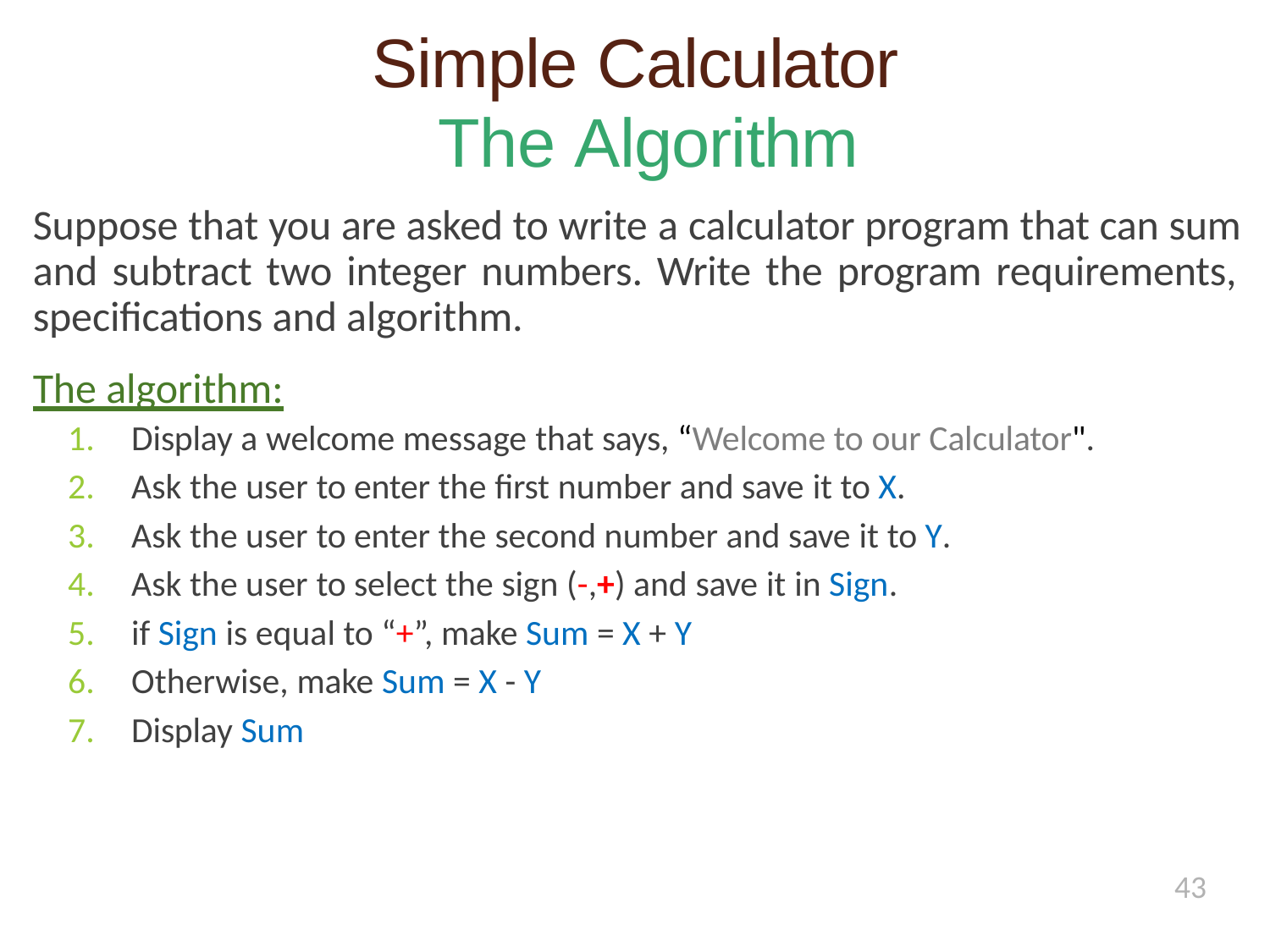

# Simple Calculator  The Algorithm
Suppose that you are asked to write a calculator program that can sum  and subtract two integer numbers. Write the program requirements,  specifications and algorithm.
The algorithm:
Display a welcome message that says, “Welcome to our Calculator".
Ask the user to enter the first number and save it to X.
Ask the user to enter the second number and save it to Y.
Ask the user to select the sign (-,+) and save it in Sign.
if Sign is equal to “+”, make Sum = X + Y
Otherwise, make Sum = X - Y
Display Sum
43
0.3
Example 3